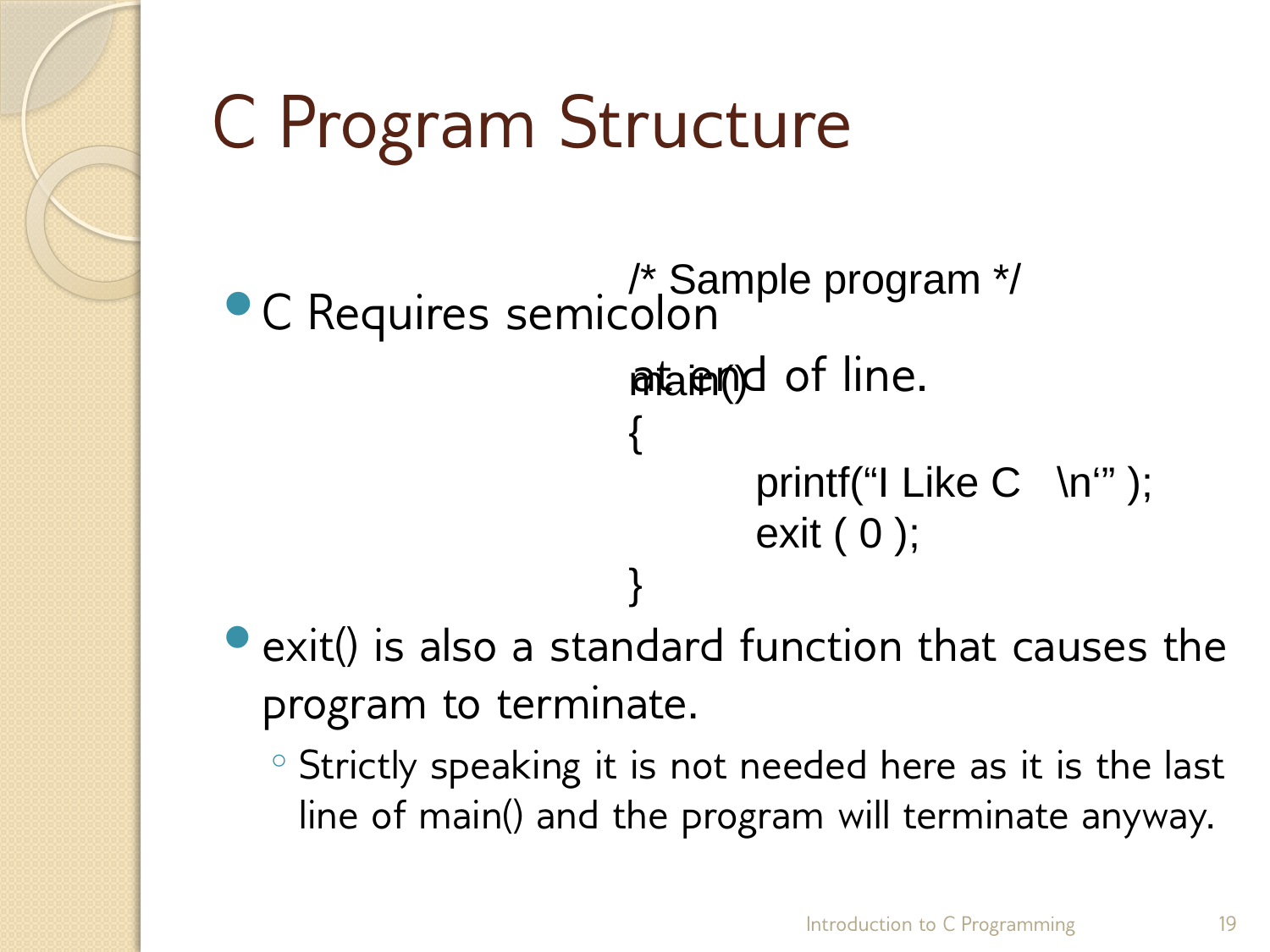

# C Program Structure

C Requires semicolon                                                         at end of line.

exit() is also a standard function that causes the program to terminate.
Strictly speaking it is not needed here as it is the last line of main() and the program will terminate anyway.
/* Sample program */

main()
{
	printf(“I Like C   \n‘” );
	exit ( 0 );
}
Introduction to C Programming
19